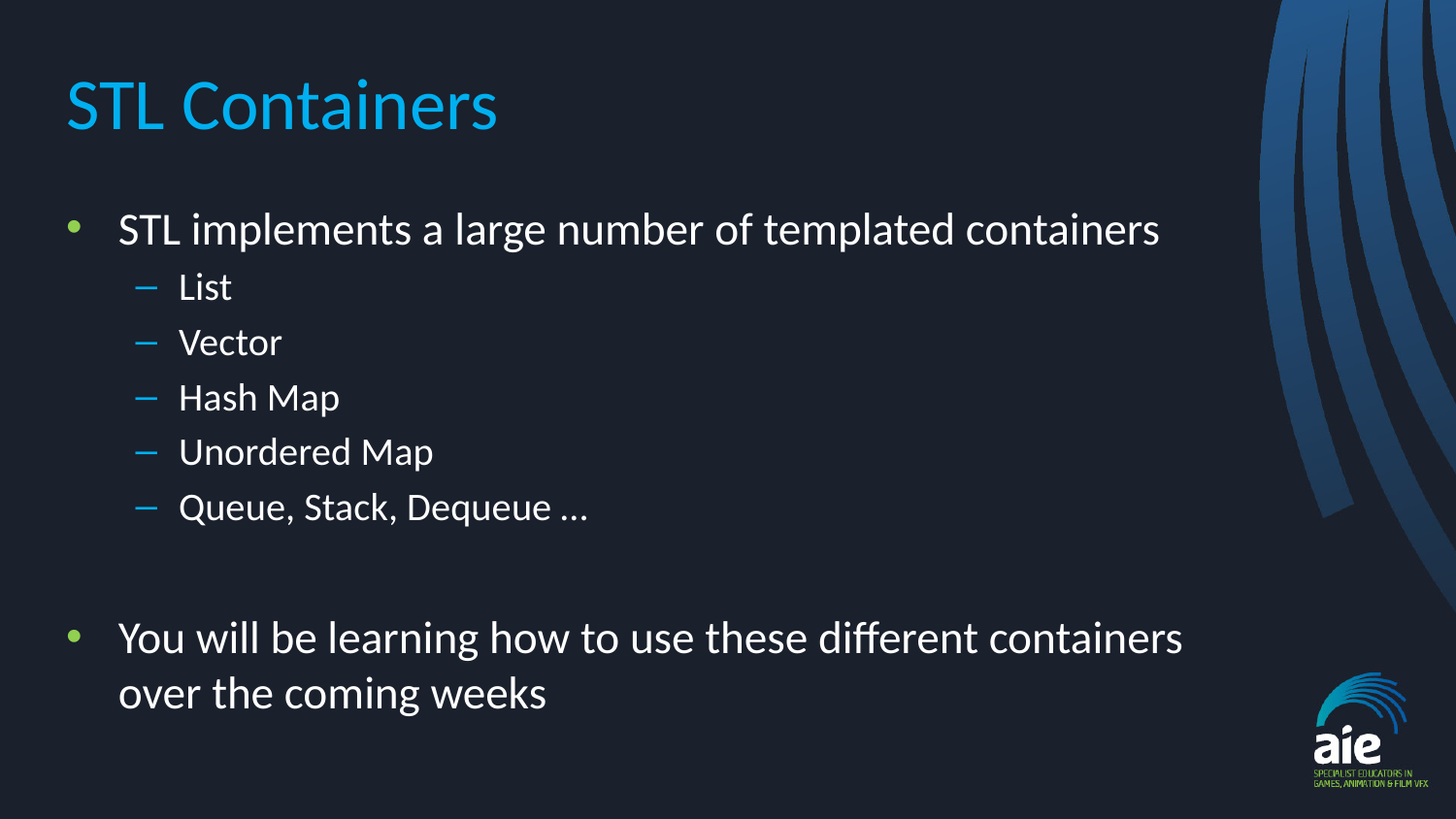

# STL Containers
STL implements a large number of templated containers
List
Vector
Hash Map
Unordered Map
Queue, Stack, Dequeue …

You will be learning how to use these different containers over the coming weeks